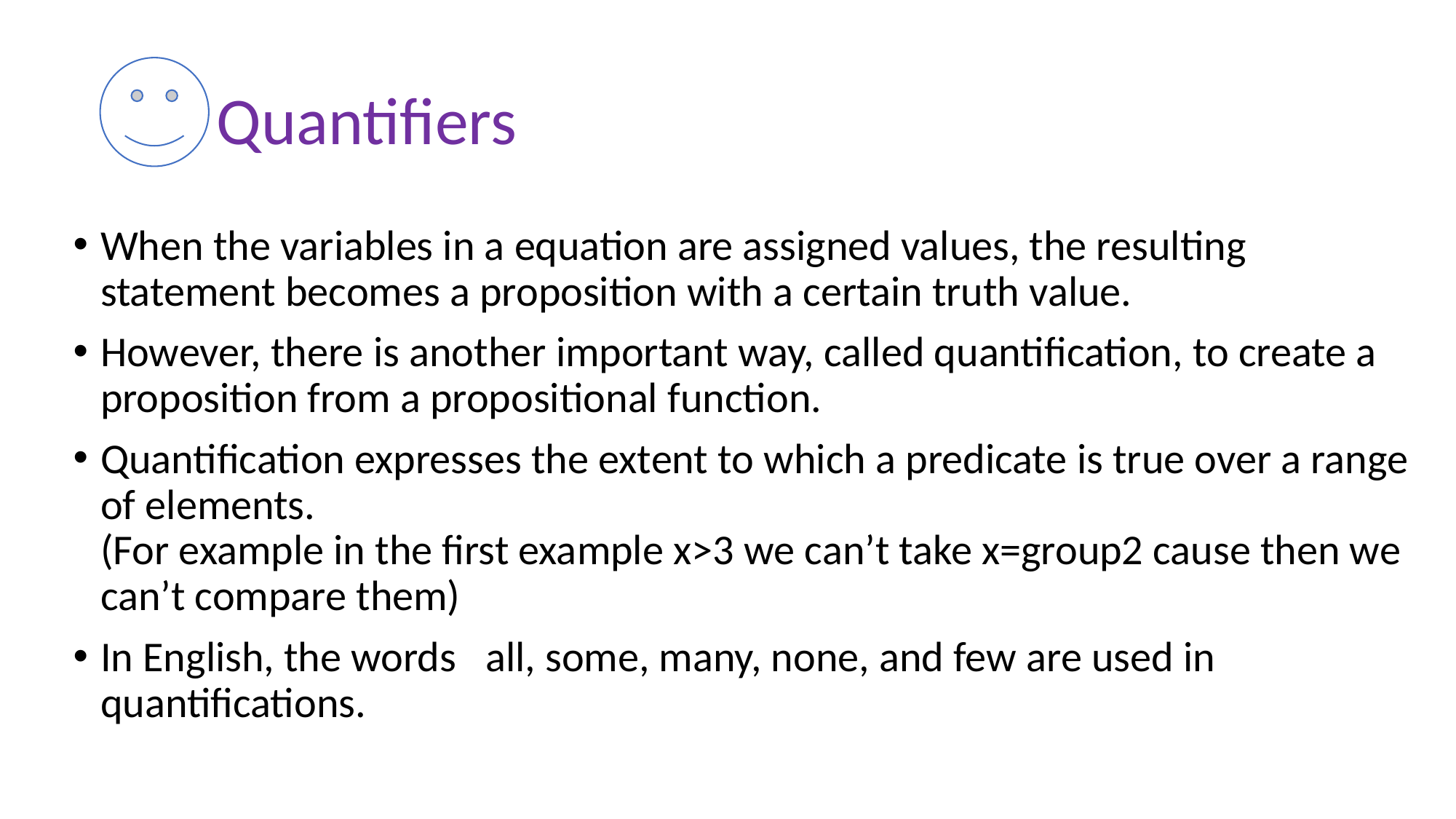

# Quantifiers

When the variables in a equation are assigned values, the resulting statement becomes a proposition with a certain truth value.
However, there is another important way, called quantification, to create a proposition from a propositional function.
Quantification expresses the extent to which a predicate is true over a range of elements. 
(For example in the first example x>3 we can’t take x=group2 cause then we can’t compare them)
In English, the words   all, some, many, none, and few are used in quantifications.